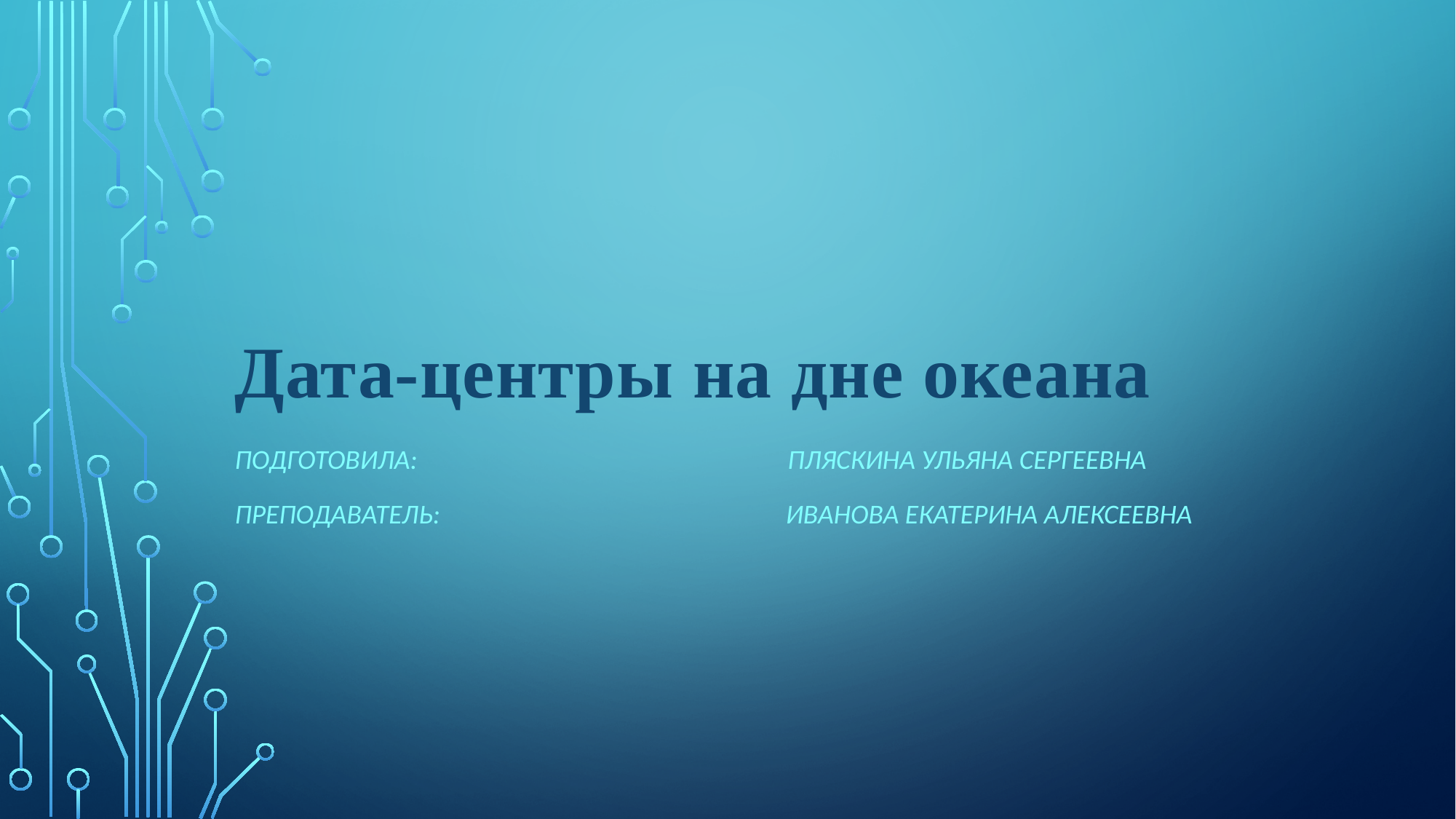

# Дата-центры на дне океана
Подготовила:                                                            Пляскина Ульяна Сергеевна
Преподаватель:                                                        Иванова Екатерина Алексеевна